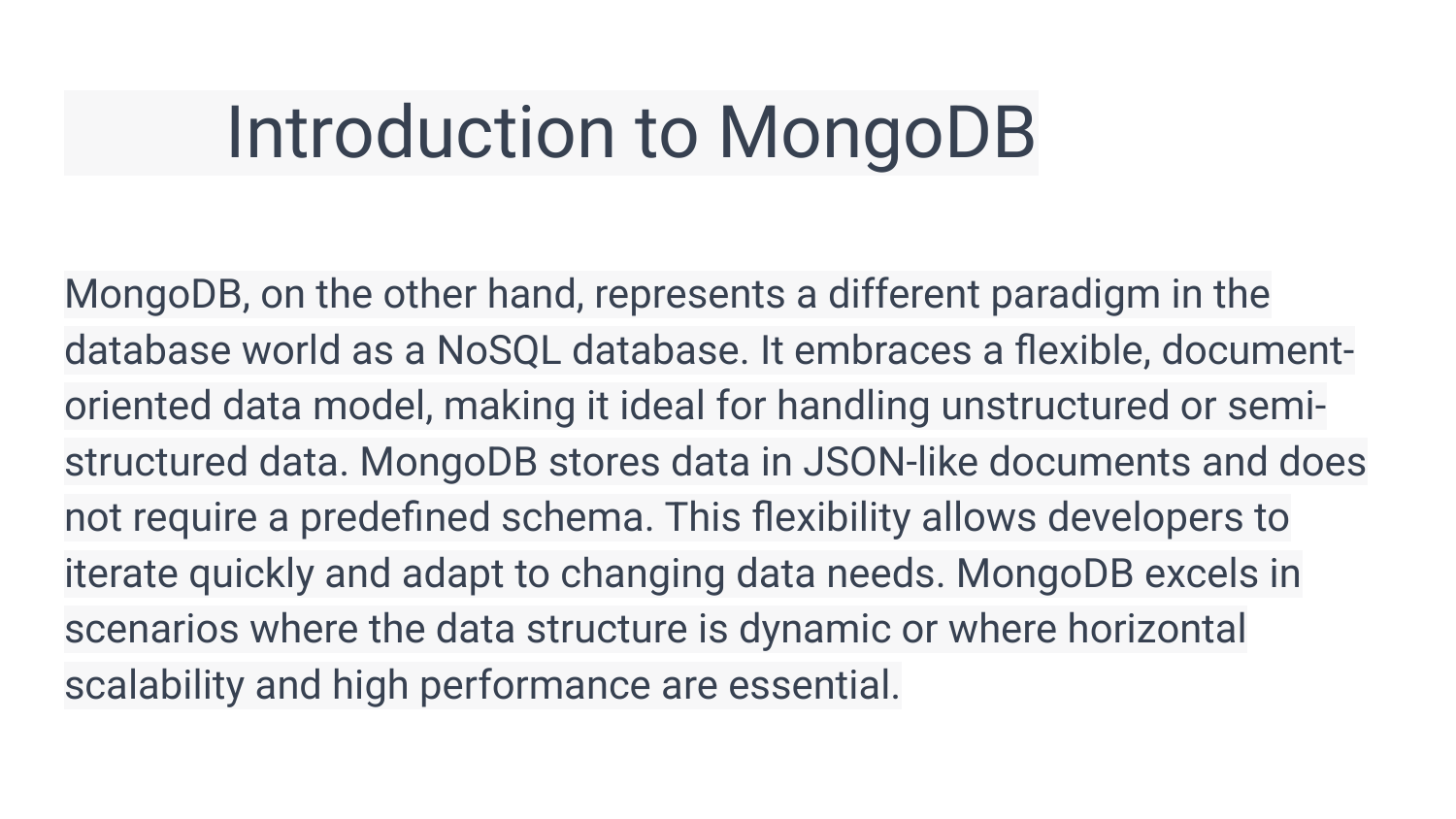

# Introduction to MongoDB
MongoDB, on the other hand, represents a different paradigm in the database world as a NoSQL database. It embraces a flexible, document-oriented data model, making it ideal for handling unstructured or semi-structured data. MongoDB stores data in JSON-like documents and does not require a predefined schema. This flexibility allows developers to iterate quickly and adapt to changing data needs. MongoDB excels in scenarios where the data structure is dynamic or where horizontal scalability and high performance are essential.